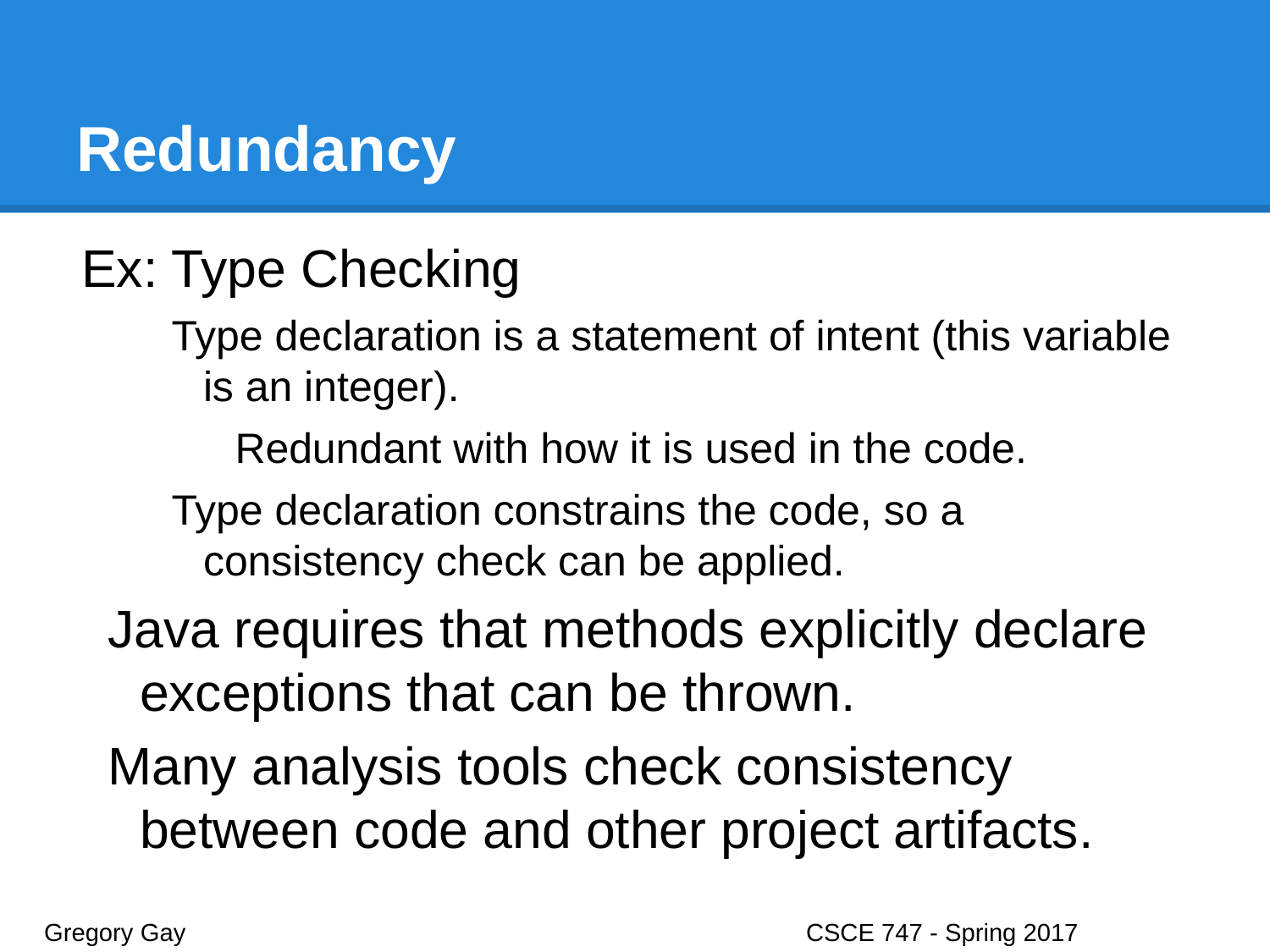

# Redundancy
Ex: Type Checking
Type declaration is a statement of intent (this variable is an integer).
Redundant with how it is used in the code.
Type declaration constrains the code, so a consistency check can be applied.
Java requires that methods explicitly declare exceptions that can be thrown.
Many analysis tools check consistency between code and other project artifacts.
Gregory Gay					CSCE 747 - Spring 2017							43